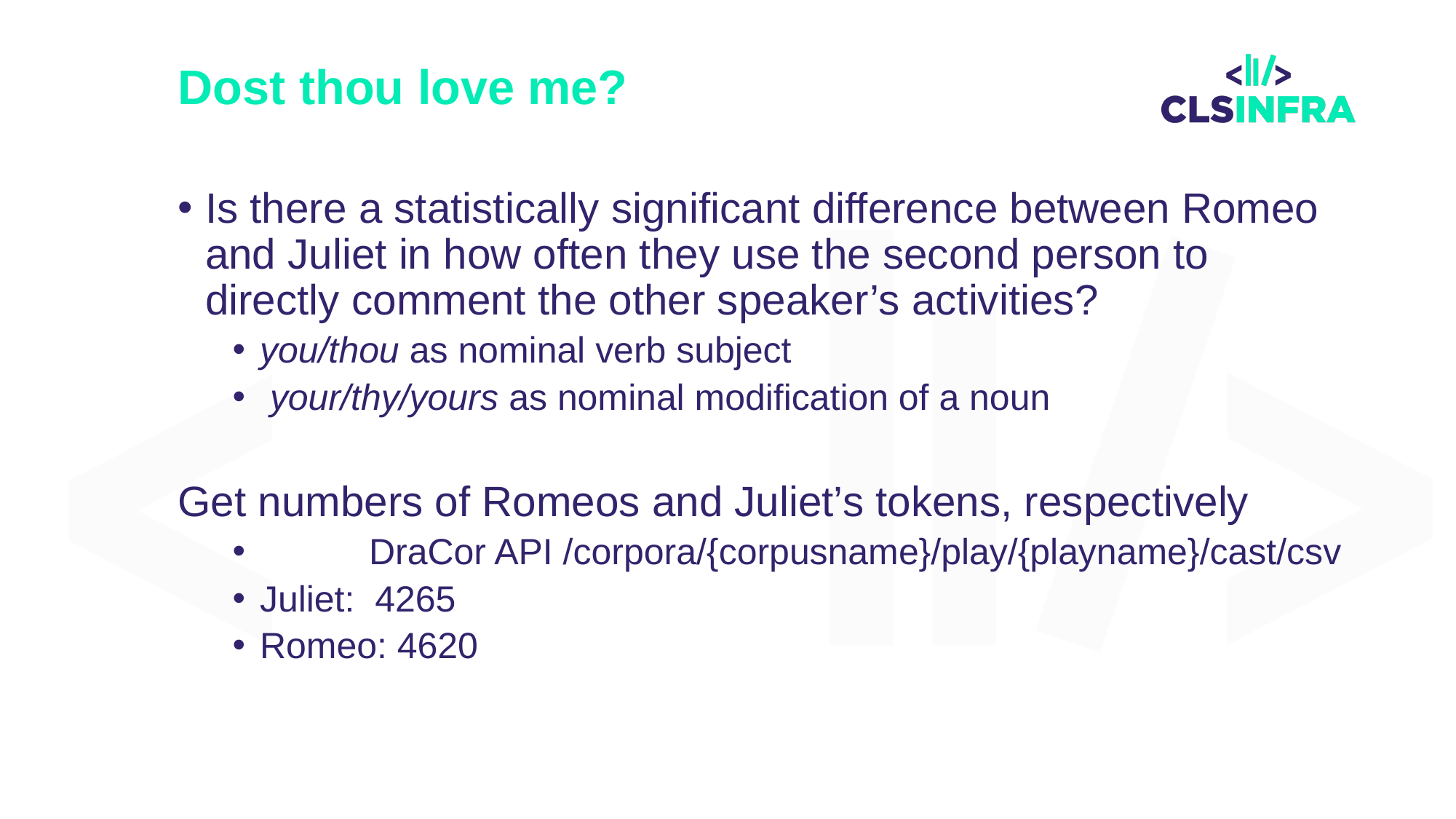

# Dost thou love me?
Is there a statistically significant difference between Romeo and Juliet in how often they use the second person to directly comment the other speaker’s activities?
you/thou as nominal verb subject
 your/thy/yours as nominal modification of a noun

Get numbers of Romeos and Juliet’s tokens, respectively
	DraCor API /corpora/{corpusname}/play/{playname}/cast/csv
Juliet:  4265
Romeo: 4620